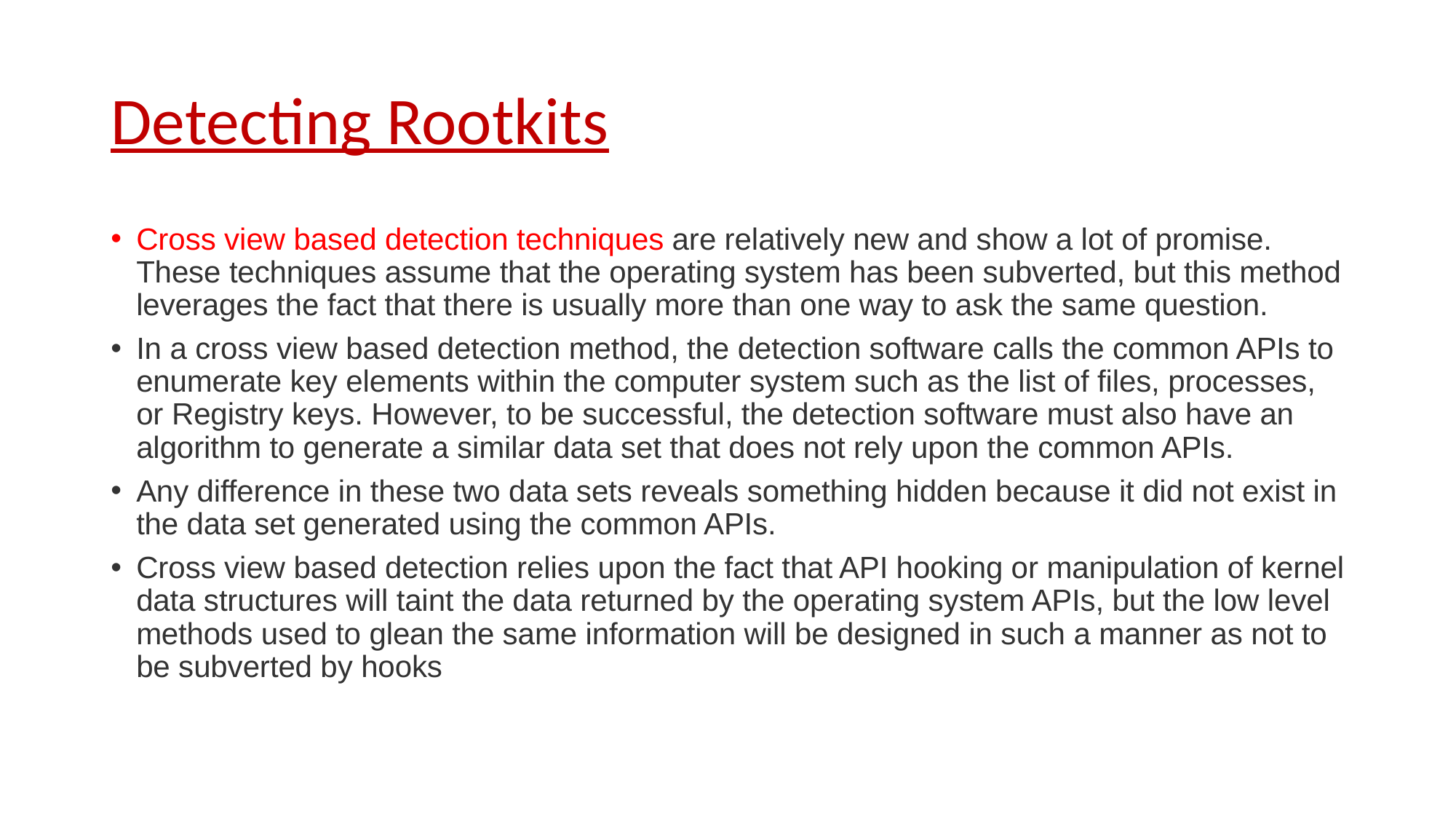

# Detecting Rootkits
Cross view based detection techniques are relatively new and show a lot of promise. These techniques assume that the operating system has been subverted, but this method leverages the fact that there is usually more than one way to ask the same question.
In a cross view based detection method, the detection software calls the common APIs to enumerate key elements within the computer system such as the list of files, processes, or Registry keys. However, to be successful, the detection software must also have an algorithm to generate a similar data set that does not rely upon the common APIs.
Any difference in these two data sets reveals something hidden because it did not exist in the data set generated using the common APIs.
Cross view based detection relies upon the fact that API hooking or manipulation of kernel data structures will taint the data returned by the operating system APIs, but the low level methods used to glean the same information will be designed in such a manner as not to be subverted by hooks